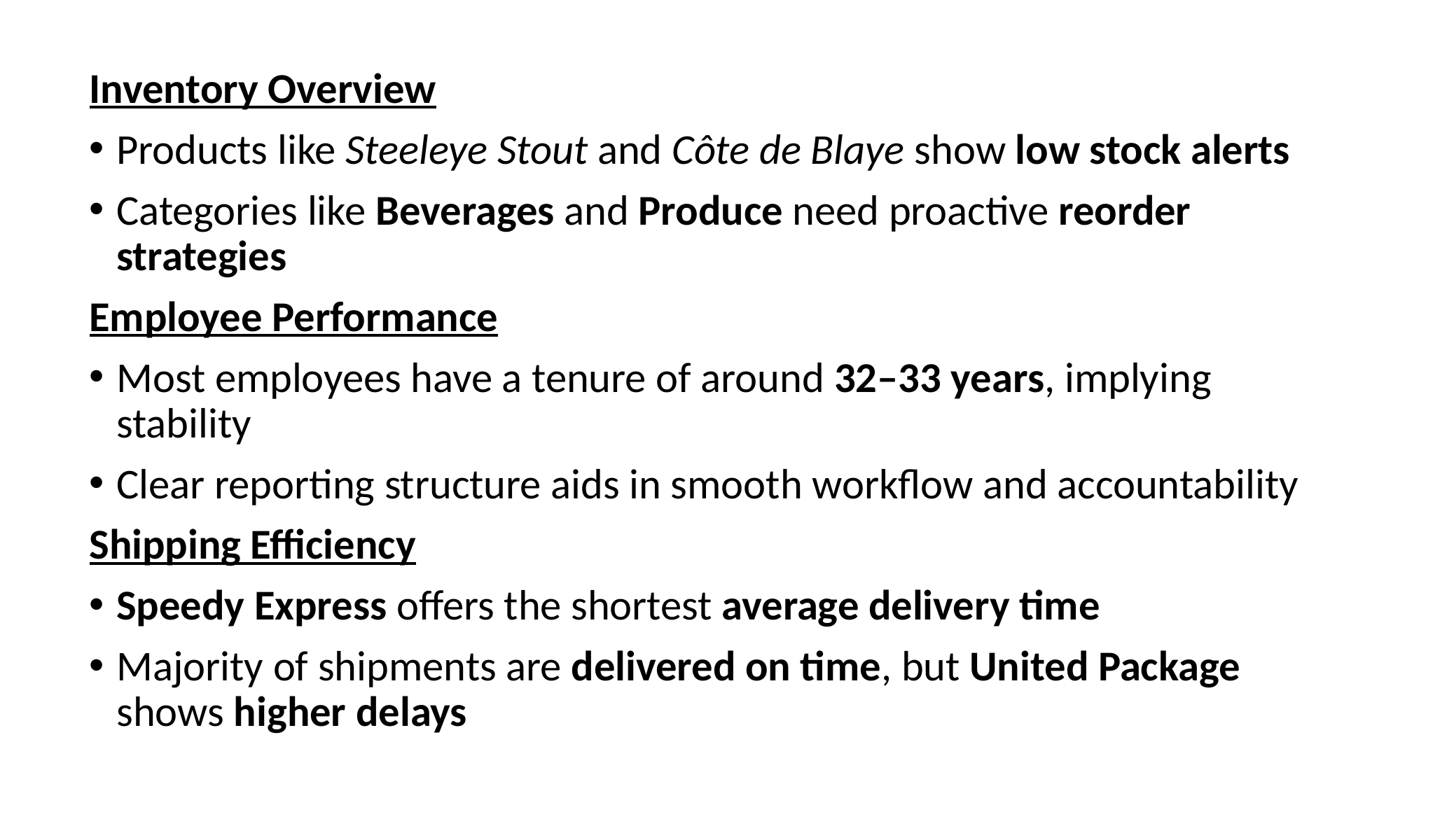

Inventory Overview
Products like Steeleye Stout and Côte de Blaye show low stock alerts
Categories like Beverages and Produce need proactive reorder strategies
Employee Performance
Most employees have a tenure of around 32–33 years, implying stability
Clear reporting structure aids in smooth workflow and accountability
Shipping Efficiency
Speedy Express offers the shortest average delivery time
Majority of shipments are delivered on time, but United Package shows higher delays